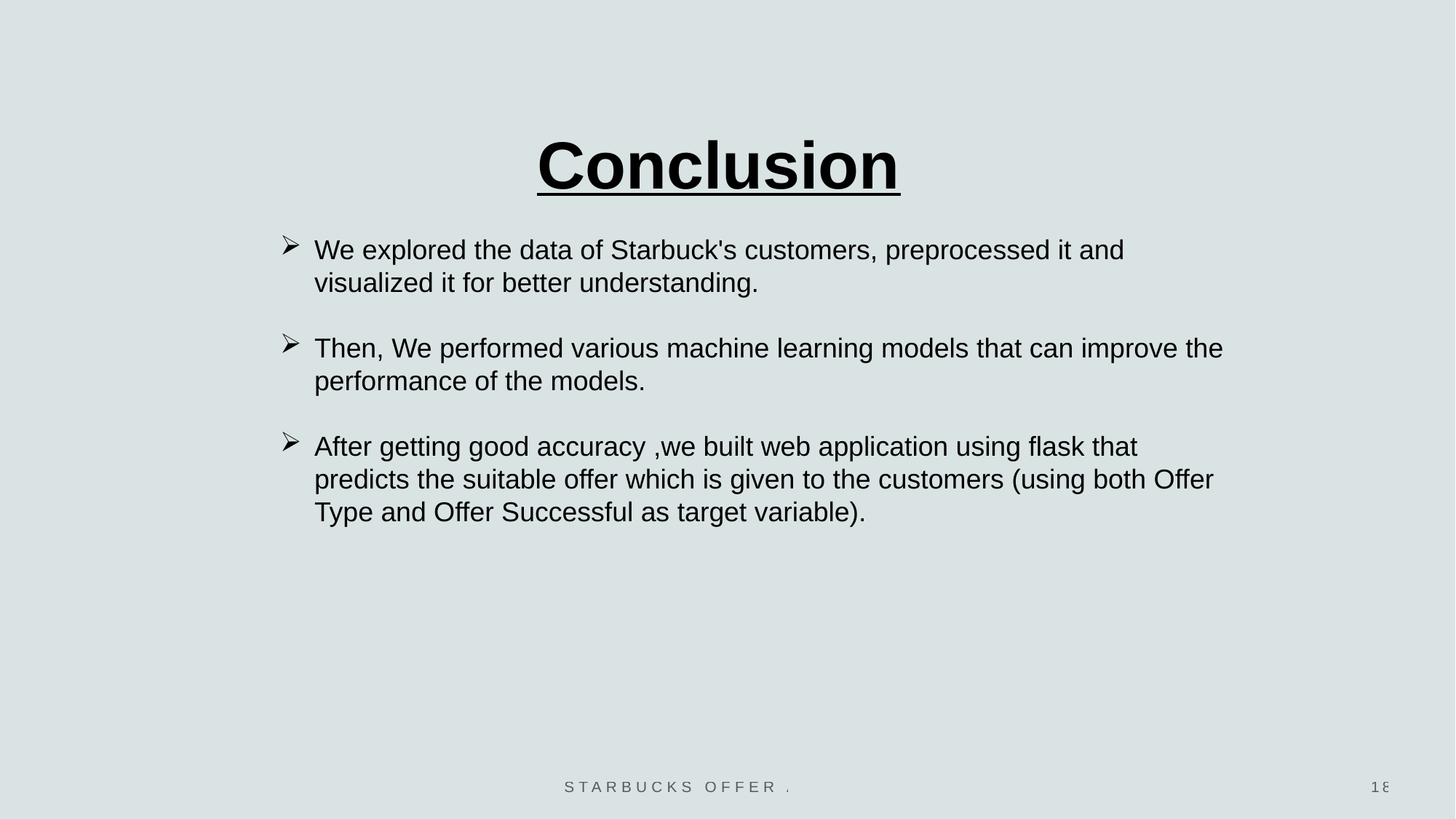

Conclusion

We explored the data of Starbuck's customers, preprocessed it and visualized it for better understanding.

Then, We performed various machine learning models that can improve the performance of the models.

After getting good accuracy ,we built web application using flask that predicts the suitable offer which is given to the customers (using both Offer Type and Offer Successful as target variable).

Starbucks Offer Analysis
18